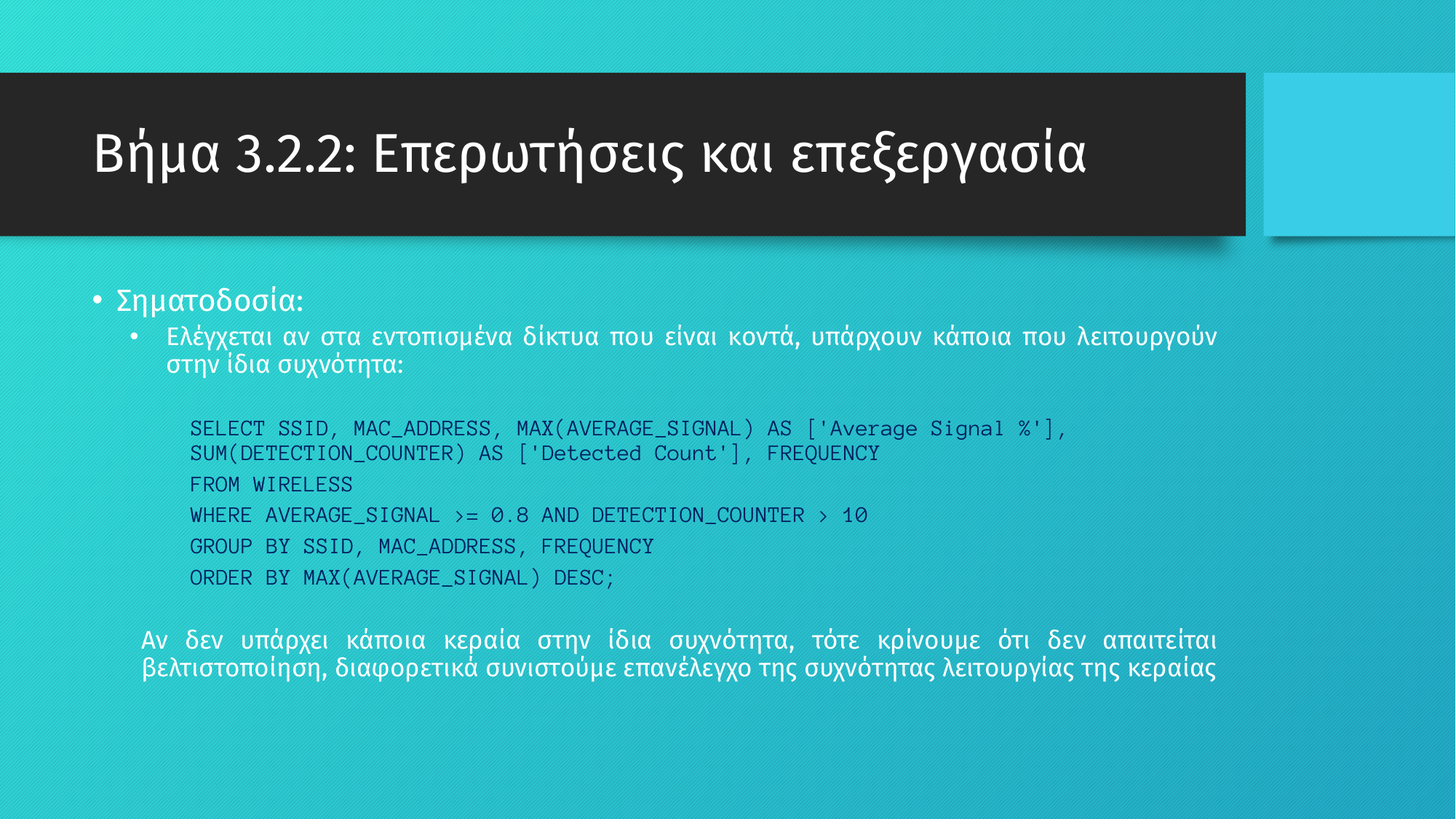

# Βήμα 3.2.2: Επερωτήσεις και επεξεργασία
Σηματοδοσία:
Ελέγχεται αν στα εντοπισμένα δίκτυα που είναι κοντά, υπάρχουν κάποια που λειτουργούν στην ίδια συχνότητα:

SELECT SSID, MAC_ADDRESS, MAX(AVERAGE_SIGNAL) AS ['Average Signal %'], SUM(DETECTION_COUNTER) AS ['Detected Count'], FREQUENCY
FROM WIRELESS
WHERE AVERAGE_SIGNAL >= 0.8 AND DETECTION_COUNTER > 10
GROUP BY SSID, MAC_ADDRESS, FREQUENCY
ORDER BY MAX(AVERAGE_SIGNAL) DESC;

Αν δεν υπάρχει κάποια κεραία στην ίδια συχνότητα, τότε κρίνουμε ότι δεν απαιτείται βελτιστοποίηση, διαφορετικά συνιστούμε επανέλεγχο της συχνότητας λειτουργίας της κεραίας